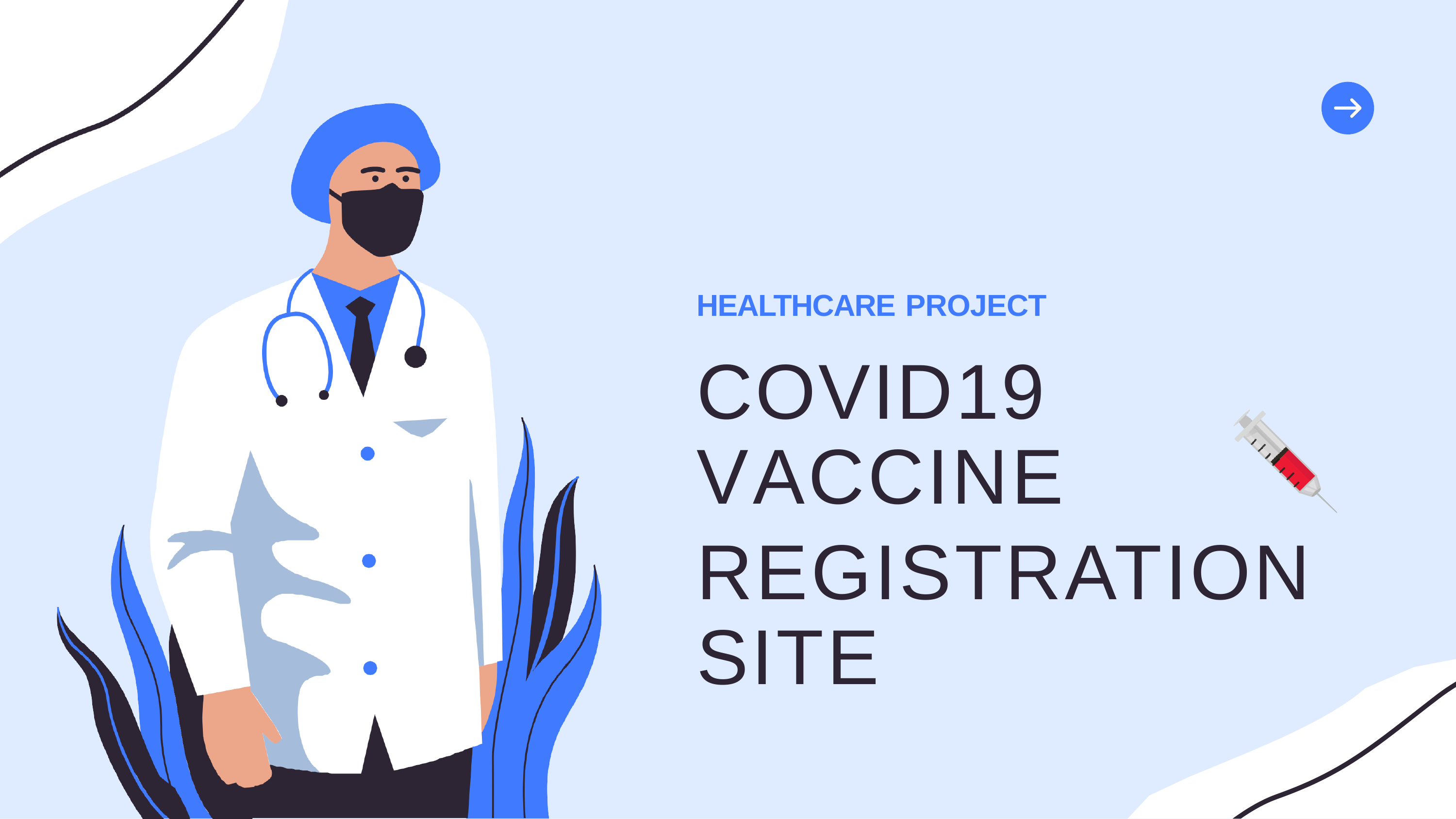

# HEALTHCARE PROJECT
COVID19  VACCINE
REGISTRATION SITE